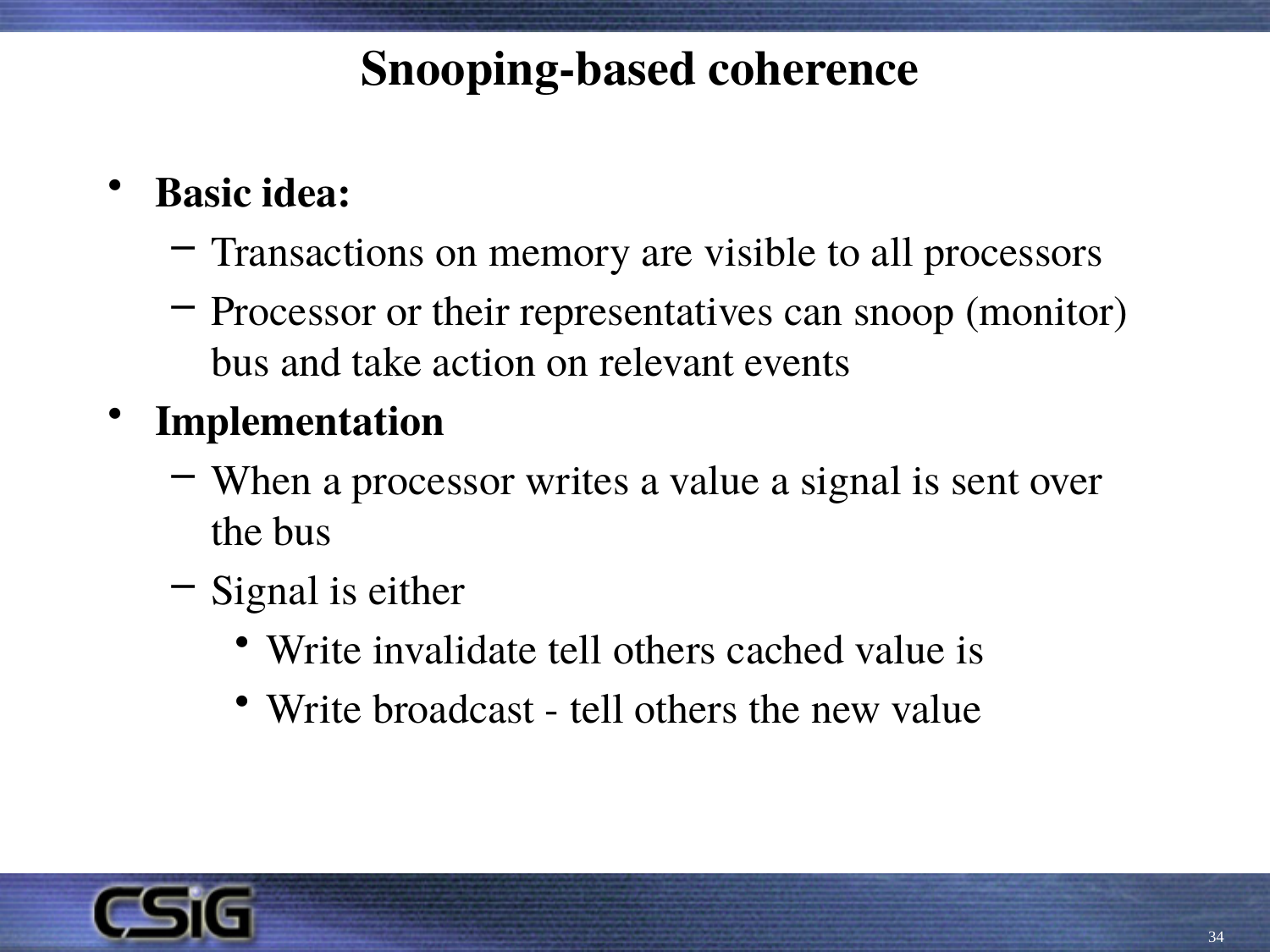

# Snooping-based coherence

Basic idea:
Transactions on memory are visible to all processors
Processor or their representatives can snoop (monitor) bus and take action on relevant events
Implementation
When a processor writes a value a signal is sent over the bus
Signal is either
Write invalidate tell others cached value is
Write broadcast - tell others the new value